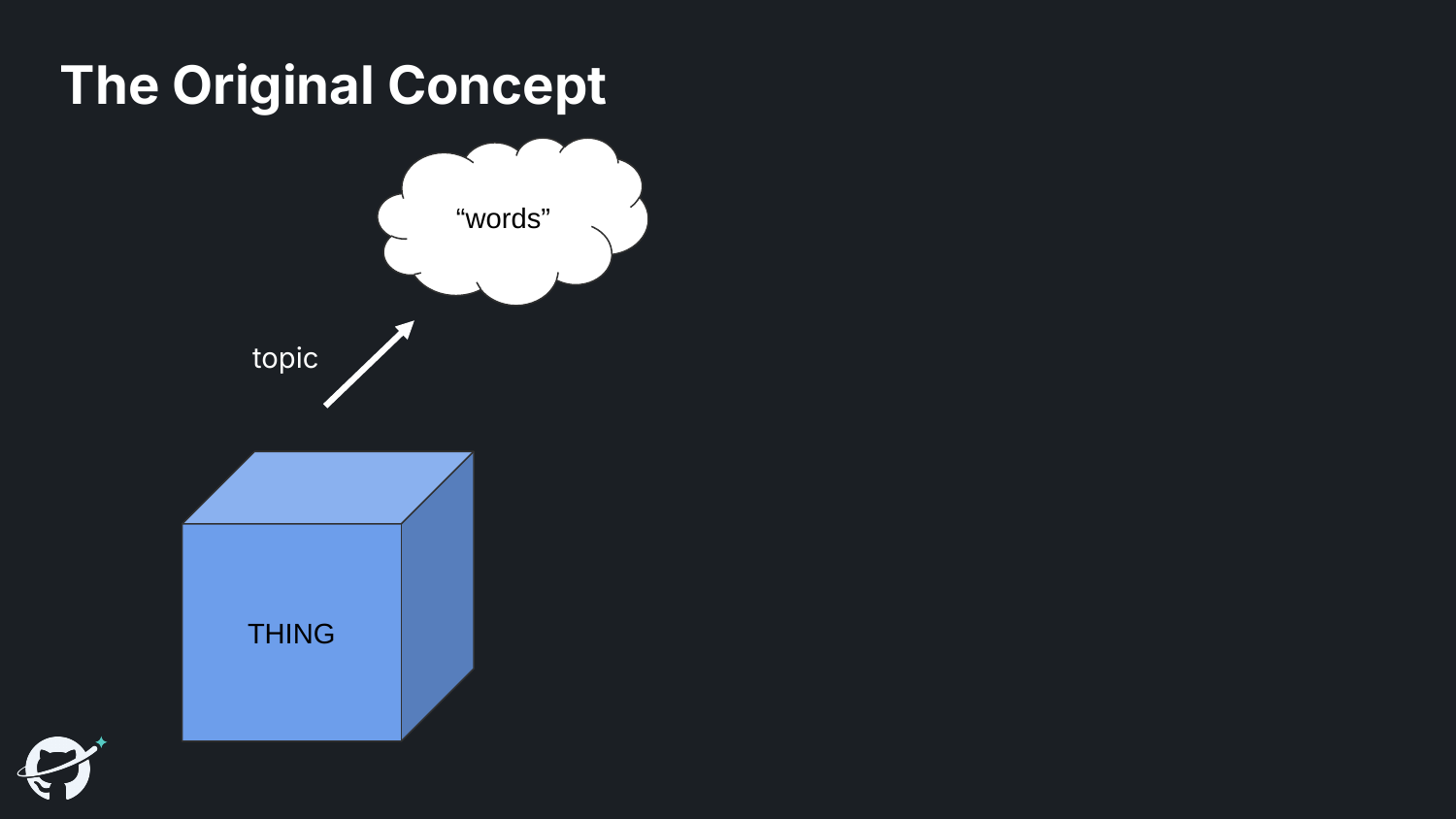

# The Original Concept
“words”

topic
THING